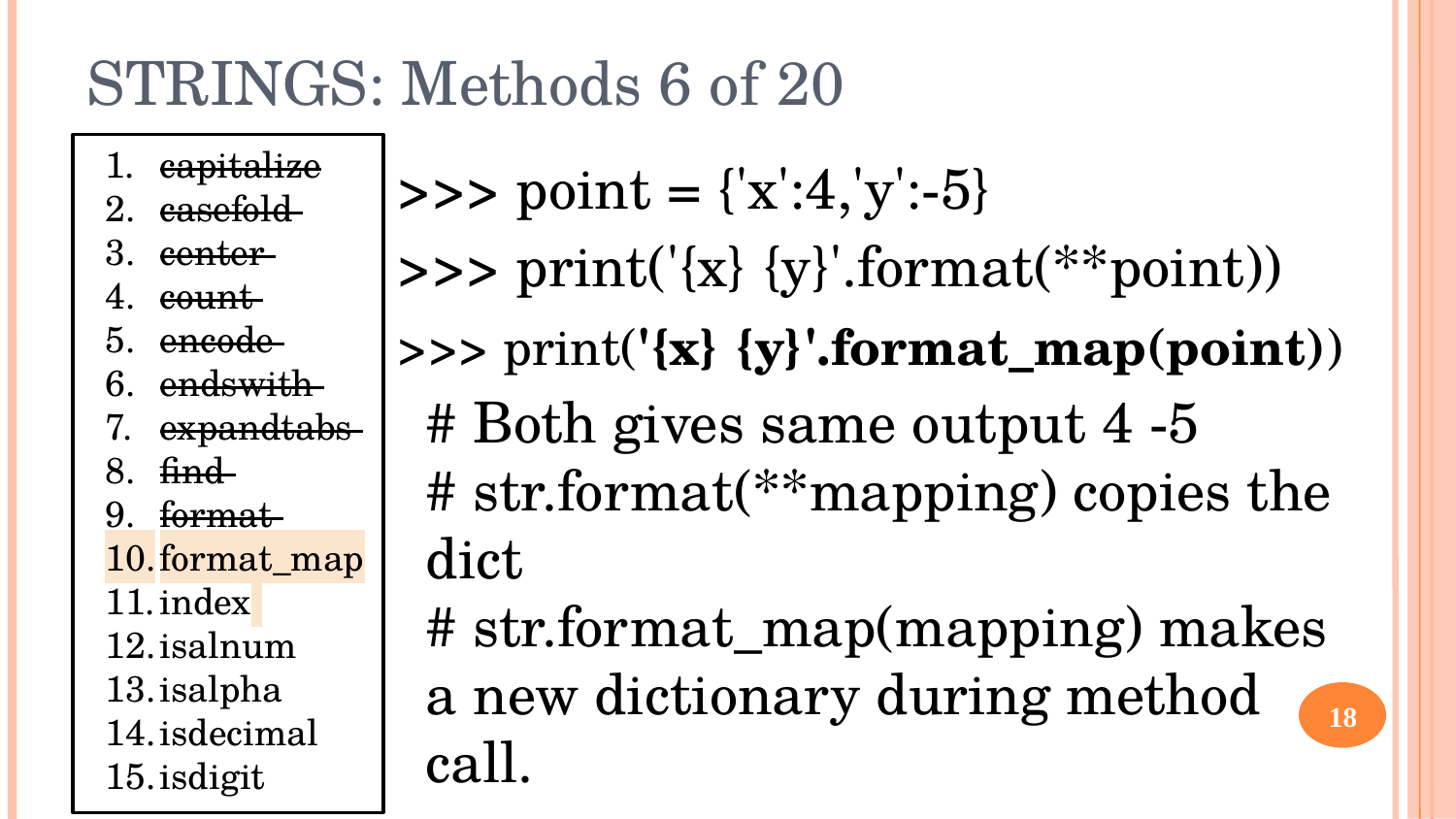

STRINGS: Methods 6 of 20
capitalize
casefold
center
count
encode
endswith
expandtabs
find
format
format_map
index
isalnum
isalpha
isdecimal
isdigit

>>> point = {'x':4,'y':-5}
>>> print('{x} {y}'.format(**point))
>>> print('{x} {y}'.format_map(point))
# Both gives same output 4 -5
# str.format(**mapping) copies the dict
# str.format_map(mapping) makes a new dictionary during method call.

18